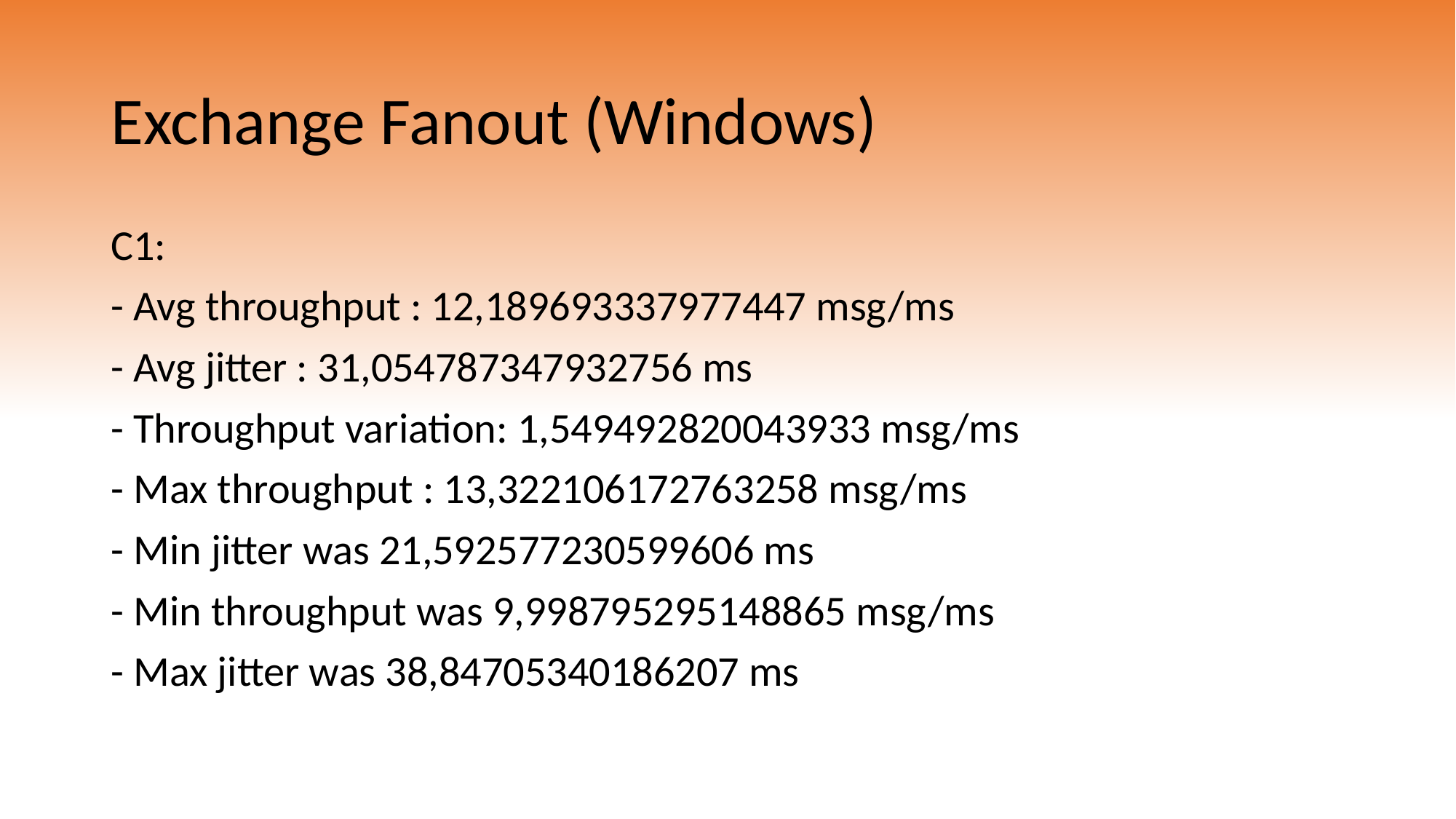

# Exchange Fanout (Windows)
C1:
- Avg throughput : 12,189693337977447 msg/ms
- Avg jitter : 31,054787347932756 ms
- Throughput variation: 1,549492820043933 msg/ms
- Max throughput : 13,322106172763258 msg/ms
- Min jitter was 21,592577230599606 ms
- Min throughput was 9,998795295148865 msg/ms
- Max jitter was 38,84705340186207 ms